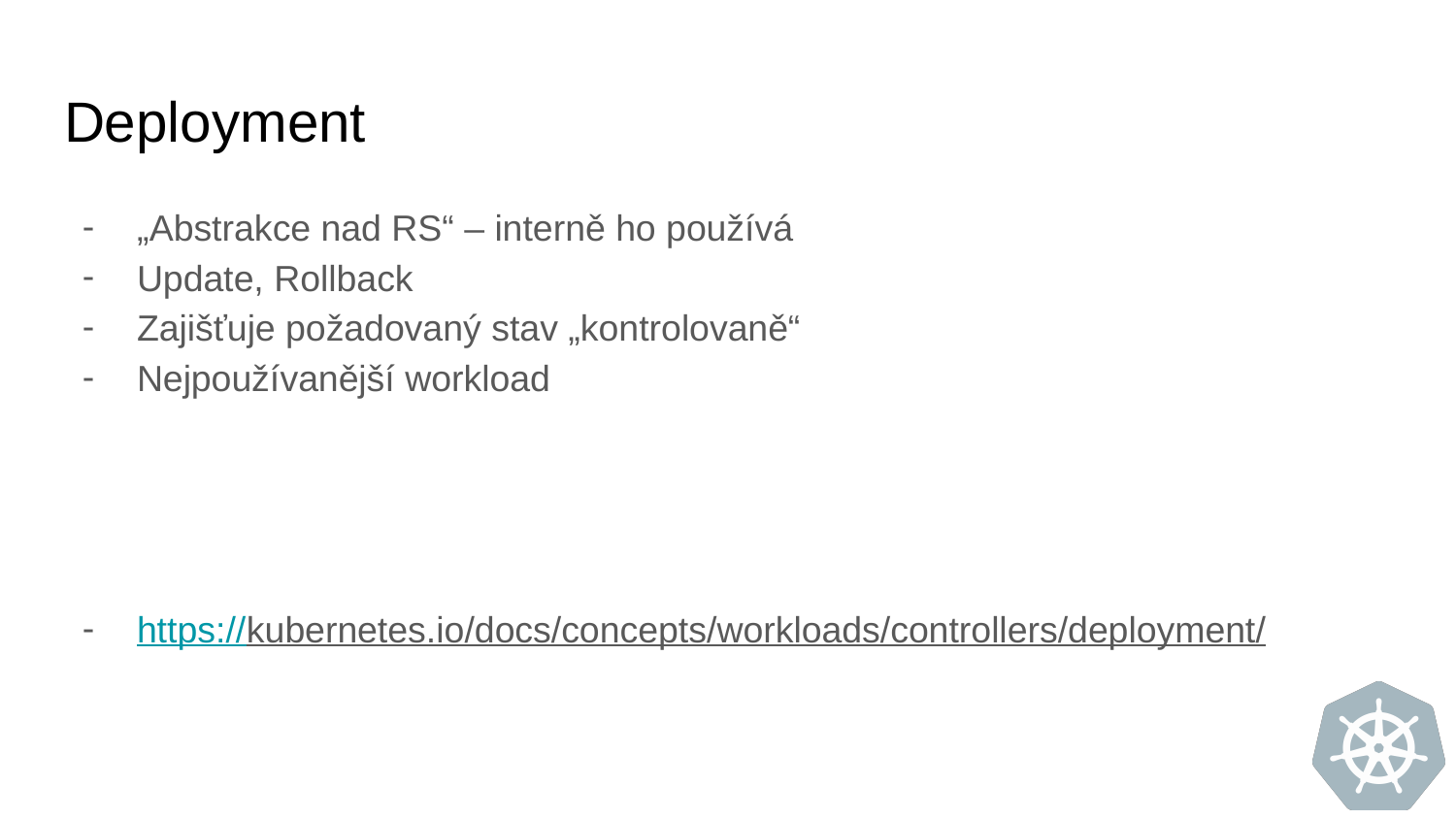

# Deployment
„Abstrakce nad RS“ – interně ho používá
Update, Rollback
Zajišťuje požadovaný stav „kontrolovaně“
Nejpoužívanější workload

https://kubernetes.io/docs/concepts/workloads/controllers/deployment/